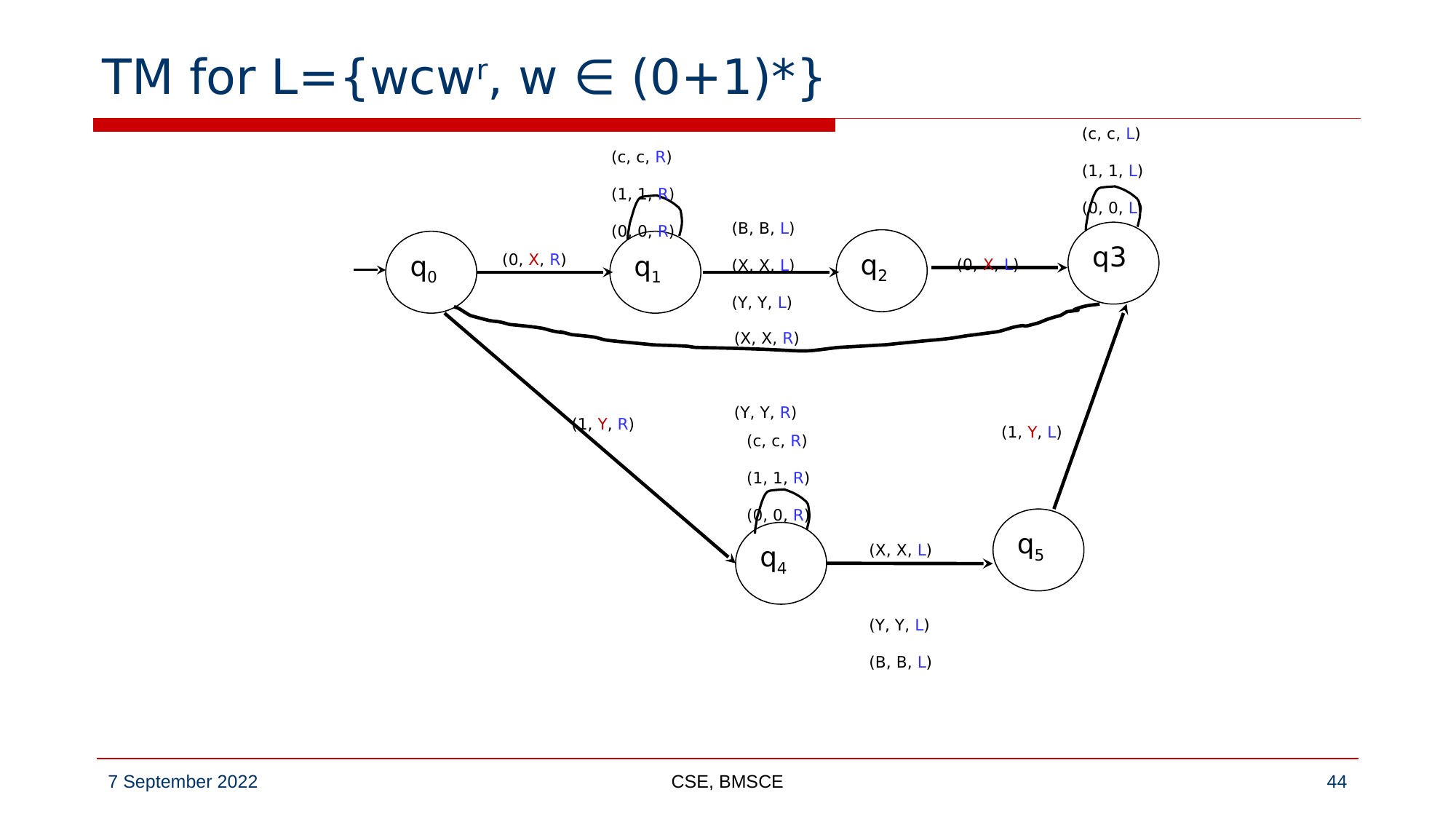

# TM for L={wcwr, w ∈ (0+1)*}
(c, c, L)
(1, 1, L)
(0, 0, L)
(c, c, R)
(1, 1, R)
(0, 0, R)

(B, B, L)
(X, X, L)
(Y, Y, L)

q3
(0, X, R)
q2
(0, X, L)
q0
q1

(X, X, R)

(Y, Y, R)
(1, Y, R)
(1, Y, L)
(c, c, R)
(1, 1, R)
(0, 0, R)

q5
(X, X, L)

(Y, Y, L)
(B, B, L)
q4
CSE, BMSCE
44
7 September 2022